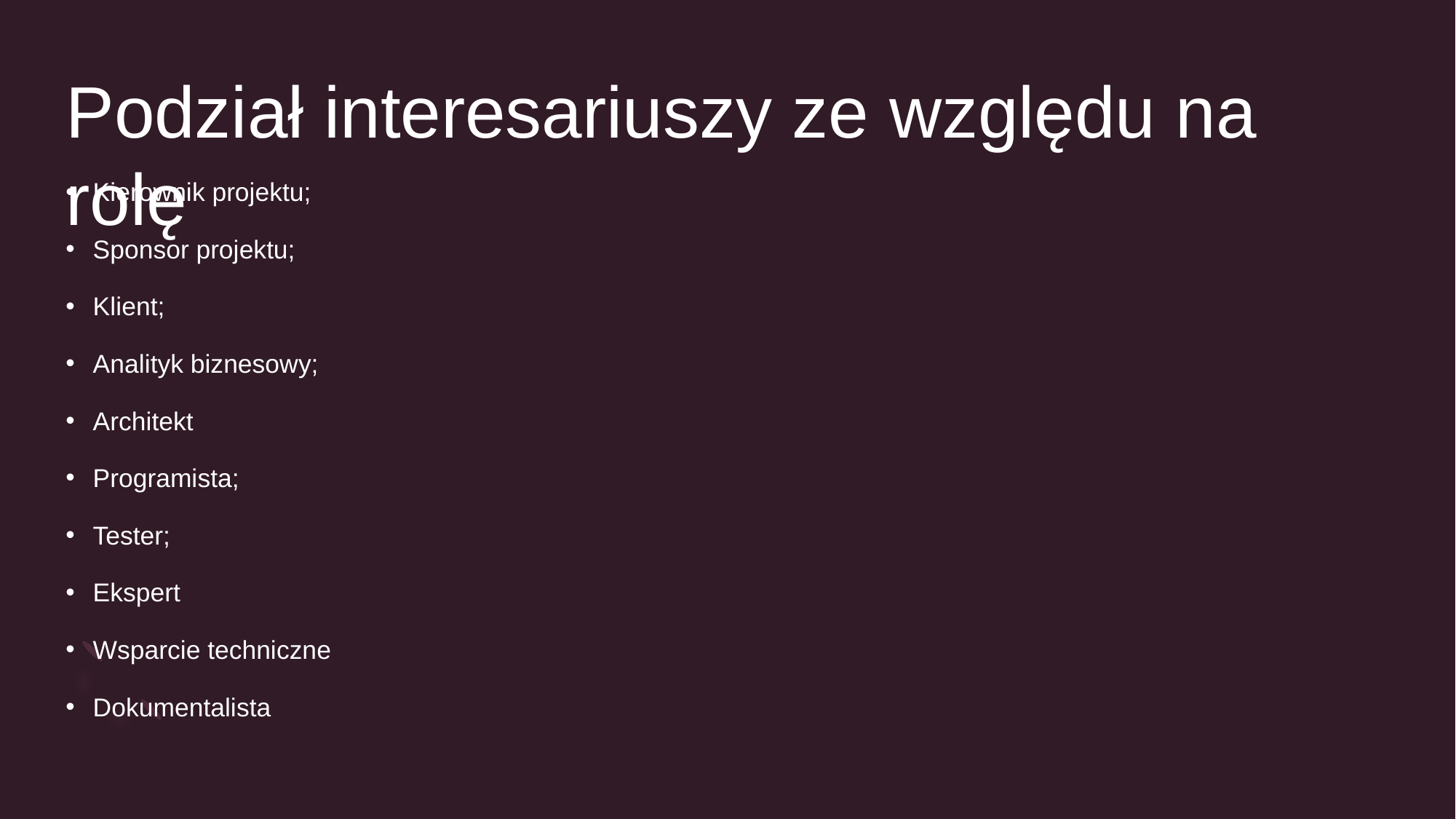

# Podział interesariuszy ze względu na rolę
Kierownik projektu;
Sponsor projektu;
Klient;
Analityk biznesowy;
Architekt
Programista;
Tester;
Ekspert
Wsparcie techniczne
Dokumentalista